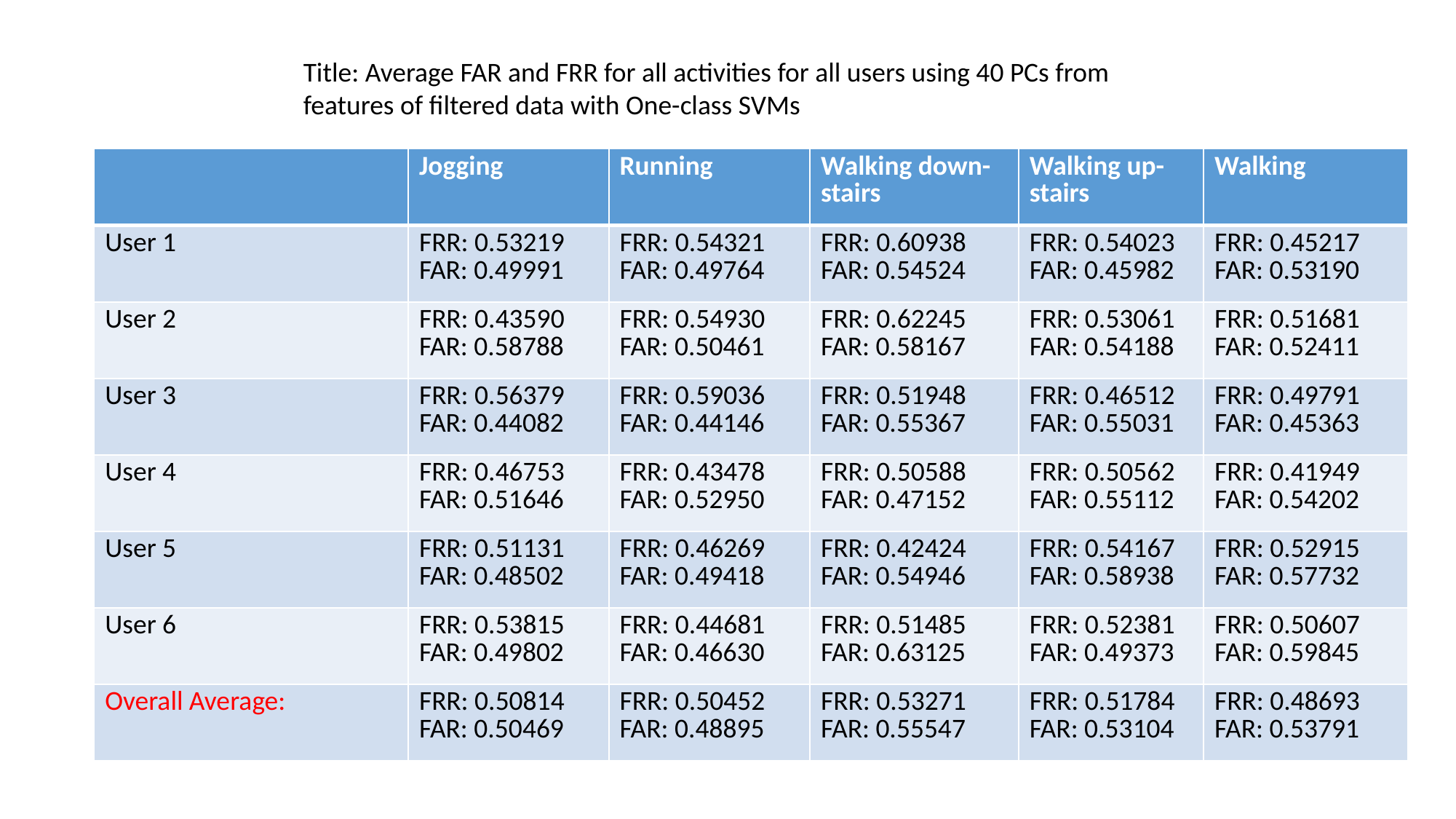

Title: Average FAR and FRR for all activities for all users using 40 PCs from features of filtered data with One-class SVMs
|  | Jogging | Running | Walking down-stairs | Walking up-stairs | Walking |
| --- | --- | --- | --- | --- | --- |
| User 1 | FRR: 0.53219 FAR: 0.49991 | FRR: 0.54321 FAR: 0.49764 | FRR: 0.60938 FAR: 0.54524 | FRR: 0.54023 FAR: 0.45982 | FRR: 0.45217 FAR: 0.53190 |
| User 2 | FRR: 0.43590 FAR: 0.58788 | FRR: 0.54930 FAR: 0.50461 | FRR: 0.62245 FAR: 0.58167 | FRR: 0.53061 FAR: 0.54188 | FRR: 0.51681 FAR: 0.52411 |
| User 3 | FRR: 0.56379 FAR: 0.44082 | FRR: 0.59036 FAR: 0.44146 | FRR: 0.51948 FAR: 0.55367 | FRR: 0.46512 FAR: 0.55031 | FRR: 0.49791 FAR: 0.45363 |
| User 4 | FRR: 0.46753 FAR: 0.51646 | FRR: 0.43478 FAR: 0.52950 | FRR: 0.50588 FAR: 0.47152 | FRR: 0.50562 FAR: 0.55112 | FRR: 0.41949 FAR: 0.54202 |
| User 5 | FRR: 0.51131 FAR: 0.48502 | FRR: 0.46269 FAR: 0.49418 | FRR: 0.42424 FAR: 0.54946 | FRR: 0.54167 FAR: 0.58938 | FRR: 0.52915 FAR: 0.57732 |
| User 6 | FRR: 0.53815 FAR: 0.49802 | FRR: 0.44681 FAR: 0.46630 | FRR: 0.51485 FAR: 0.63125 | FRR: 0.52381 FAR: 0.49373 | FRR: 0.50607 FAR: 0.59845 |
| Overall Average: | FRR: 0.50814 FAR: 0.50469 | FRR: 0.50452 FAR: 0.48895 | FRR: 0.53271 FAR: 0.55547 | FRR: 0.51784 FAR: 0.53104 | FRR: 0.48693 FAR: 0.53791 |